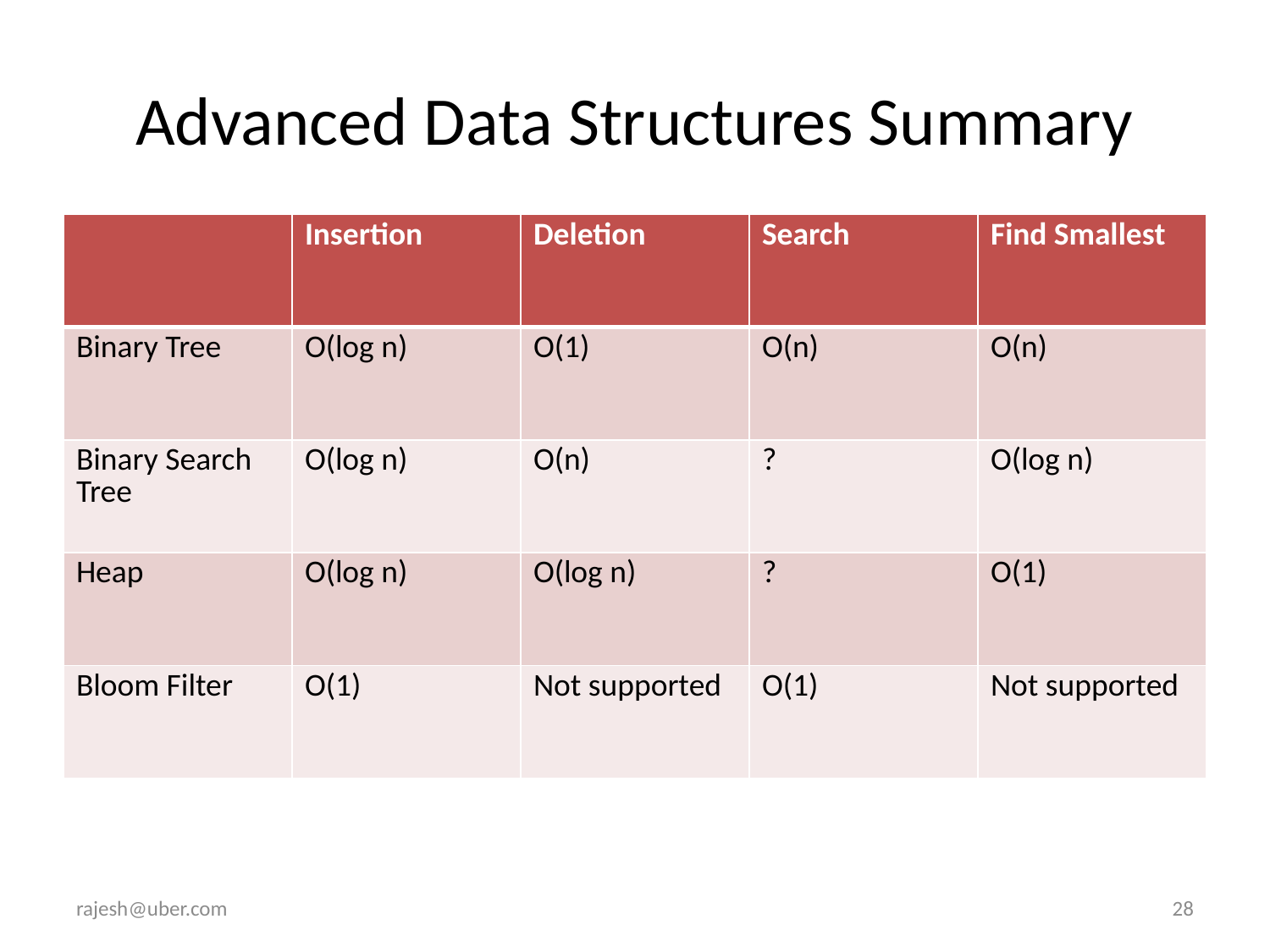

# Advanced Data Structures Summary
|  | Insertion | Deletion | Search | Find Smallest |
| --- | --- | --- | --- | --- |
| Binary Tree | O(log n) | O(1) | O(n) | O(n) |
| Binary Search Tree | O(log n) | O(n) | ? | O(log n) |
| Heap | O(log n) | O(log n) | ? | O(1) |
| Bloom Filter | O(1) | Not supported | O(1) | Not supported |
rajesh@uber.com
28